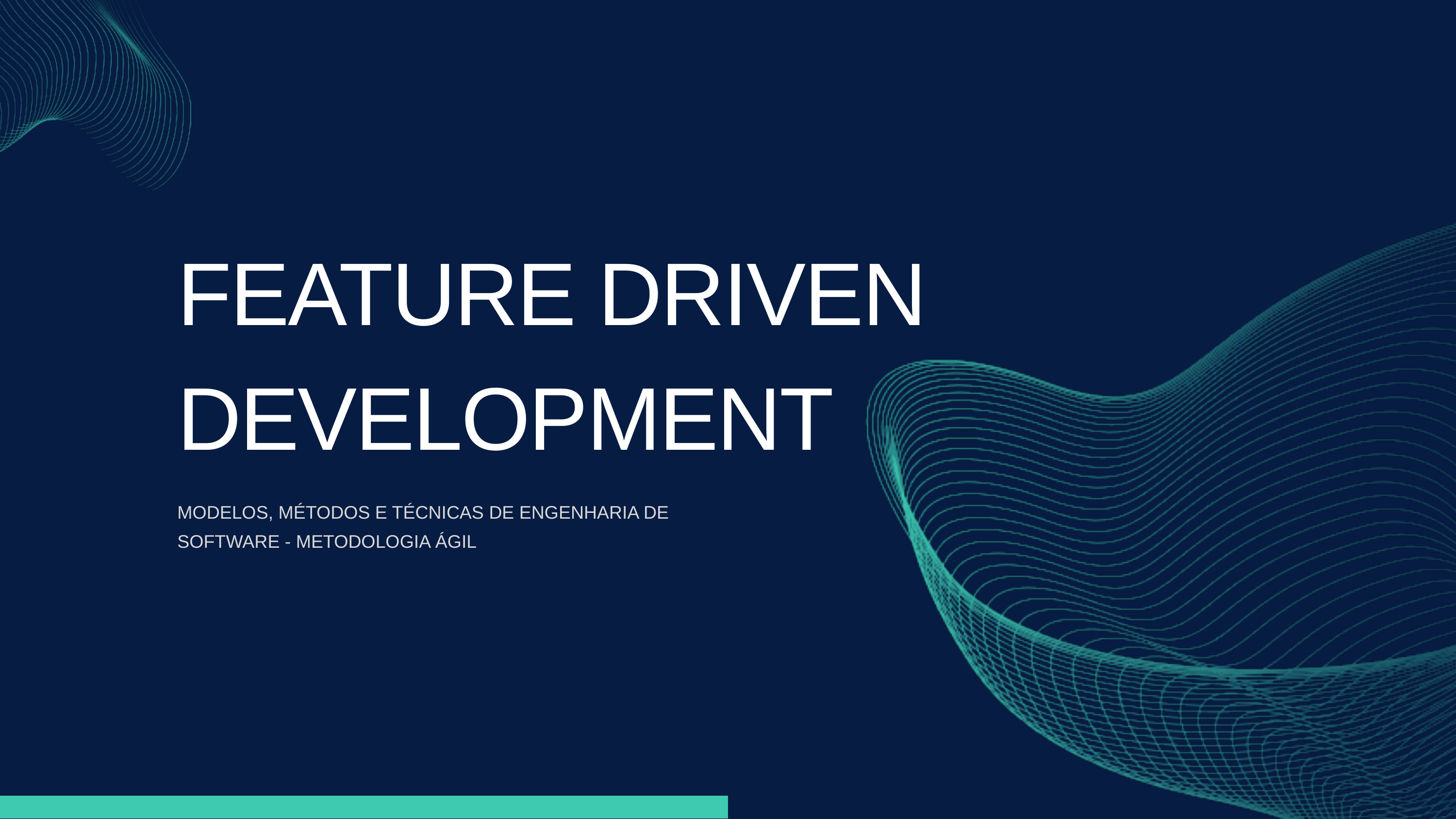

FEATURE DRIVEN DEVELOPMENT
MODELOS, MÉTODOS E TÉCNICAS DE ENGENHARIA DE SOFTWARE - METODOLOGIA ÁGIL